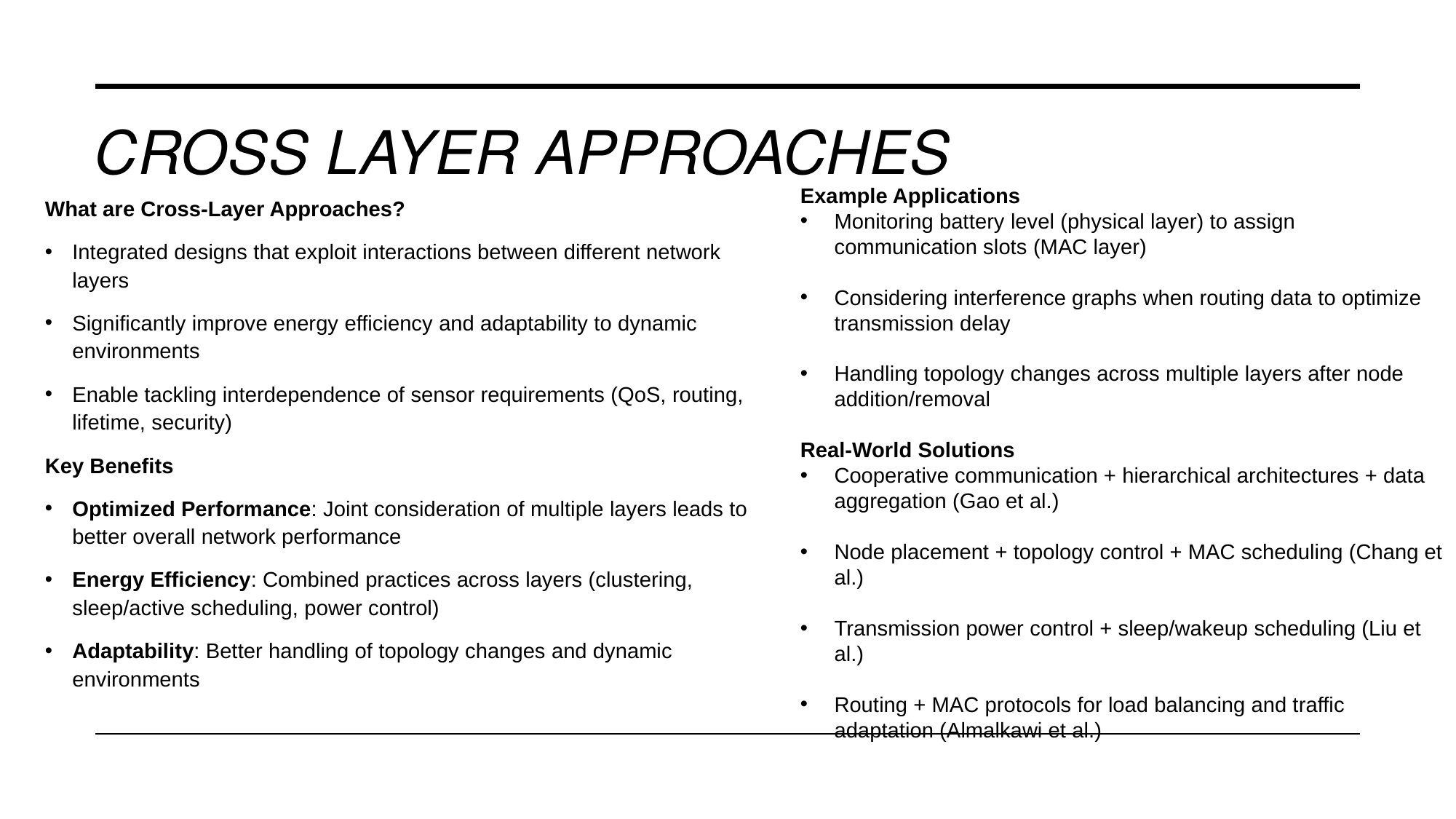

# Cross Layer approaches
Example Applications
Monitoring battery level (physical layer) to assign communication slots (MAC layer)

Considering interference graphs when routing data to optimize transmission delay

Handling topology changes across multiple layers after node addition/removal

Real-World Solutions
Cooperative communication + hierarchical architectures + data aggregation (Gao et al.)

Node placement + topology control + MAC scheduling (Chang et al.)

Transmission power control + sleep/wakeup scheduling (Liu et al.)

Routing + MAC protocols for load balancing and traffic adaptation (Almalkawi et al.)

What are Cross-Layer Approaches?
Integrated designs that exploit interactions between different network layers
Significantly improve energy efficiency and adaptability to dynamic environments
Enable tackling interdependence of sensor requirements (QoS, routing, lifetime, security)
Key Benefits
Optimized Performance: Joint consideration of multiple layers leads to better overall network performance
Energy Efficiency: Combined practices across layers (clustering, sleep/active scheduling, power control)
Adaptability: Better handling of topology changes and dynamic environments